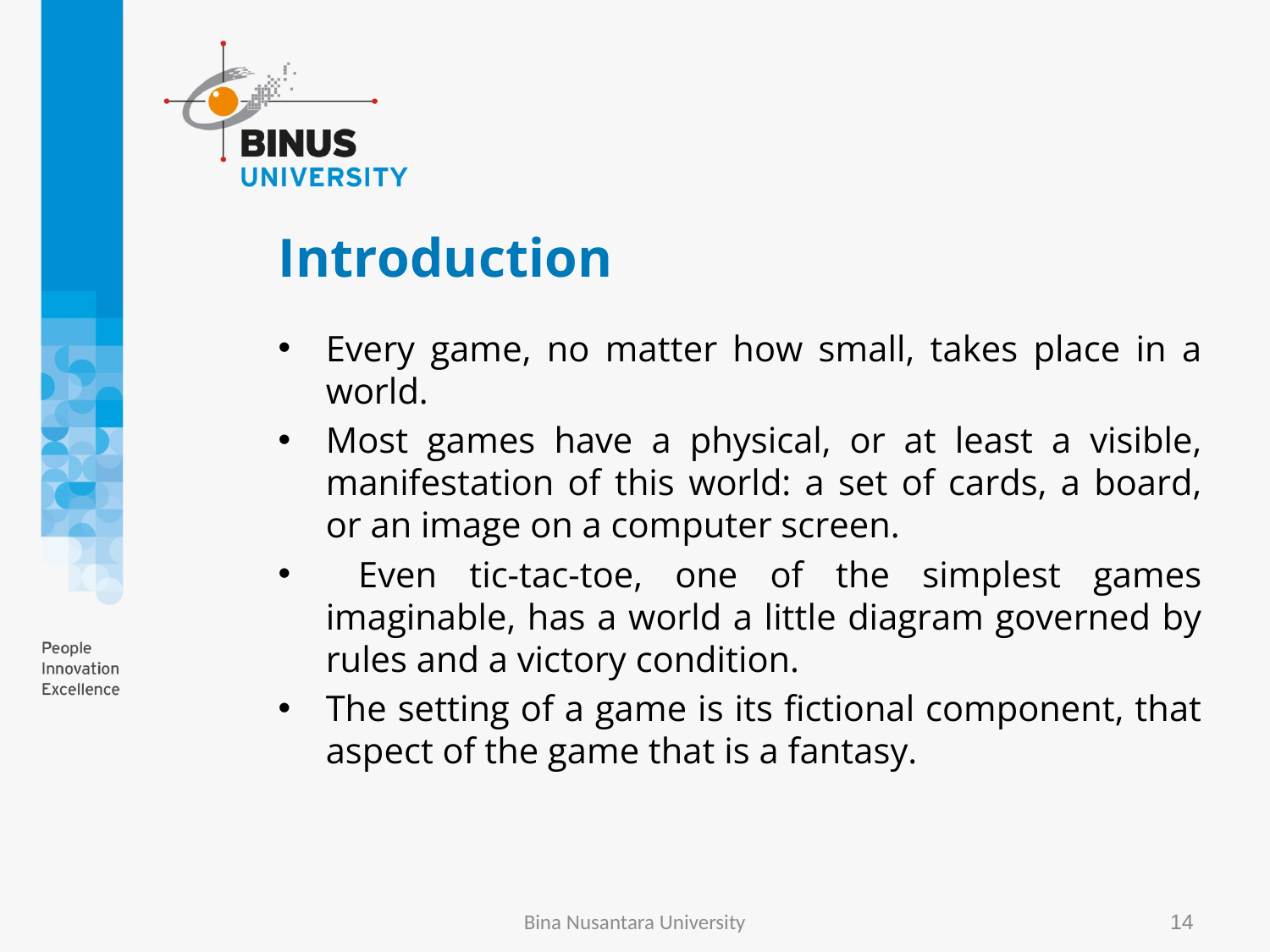

# Introduction
Every game, no matter how small, takes place in a world.
Most games have a physical, or at least a visible, manifestation of this world: a set of cards, a board, or an image on a computer screen.
 Even tic-tac-toe, one of the simplest games imaginable, has a world a little diagram governed by rules and a victory condition.
The setting of a game is its fictional component, that aspect of the game that is a fantasy.
Bina Nusantara University
14